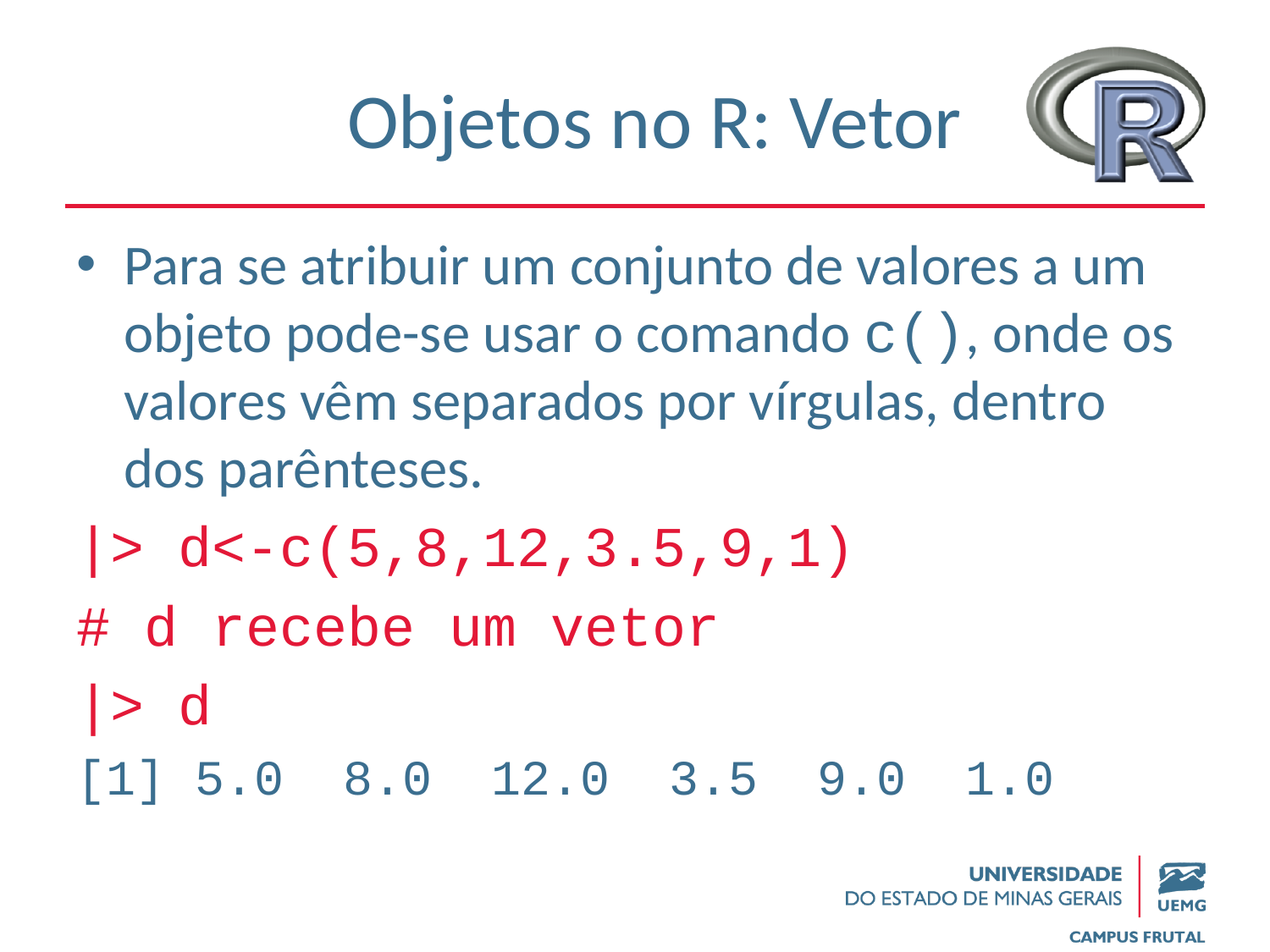

# Objetos no R: Vetor
Para se atribuir um conjunto de valores a um objeto pode-se usar o comando c(), onde os valores vêm separados por vírgulas, dentro dos parênteses.
|> d<-c(5,8,12,3.5,9,1)
# d recebe um vetor
|> d
[1] 5.0  8.0  12.0  3.5  9.0  1.0